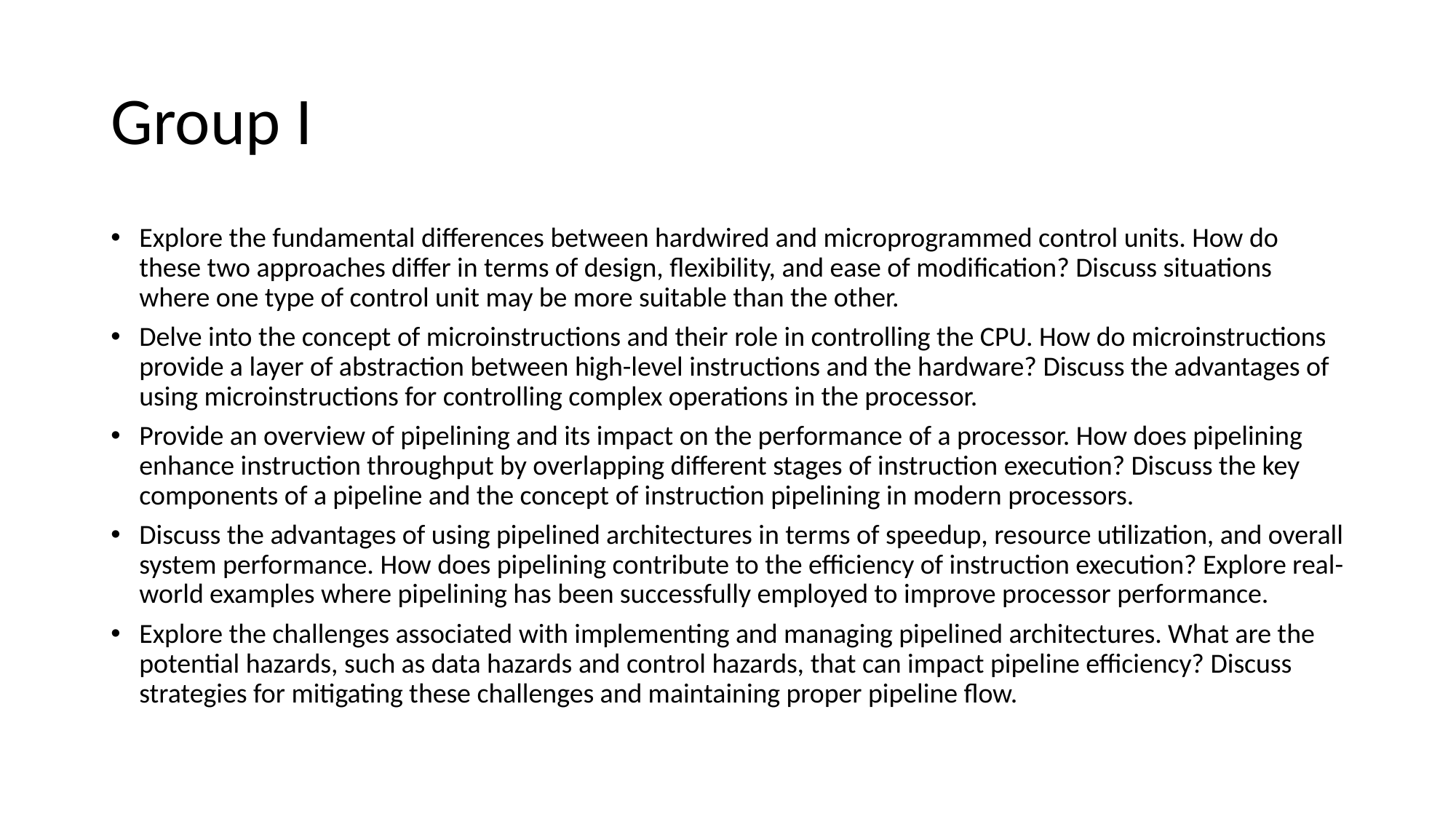

# Group I
Explore the fundamental differences between hardwired and microprogrammed control units. How do these two approaches differ in terms of design, flexibility, and ease of modification? Discuss situations where one type of control unit may be more suitable than the other.
Delve into the concept of microinstructions and their role in controlling the CPU. How do microinstructions provide a layer of abstraction between high-level instructions and the hardware? Discuss the advantages of using microinstructions for controlling complex operations in the processor.
Provide an overview of pipelining and its impact on the performance of a processor. How does pipelining enhance instruction throughput by overlapping different stages of instruction execution? Discuss the key components of a pipeline and the concept of instruction pipelining in modern processors.
Discuss the advantages of using pipelined architectures in terms of speedup, resource utilization, and overall system performance. How does pipelining contribute to the efficiency of instruction execution? Explore real-world examples where pipelining has been successfully employed to improve processor performance.
Explore the challenges associated with implementing and managing pipelined architectures. What are the potential hazards, such as data hazards and control hazards, that can impact pipeline efficiency? Discuss strategies for mitigating these challenges and maintaining proper pipeline flow.